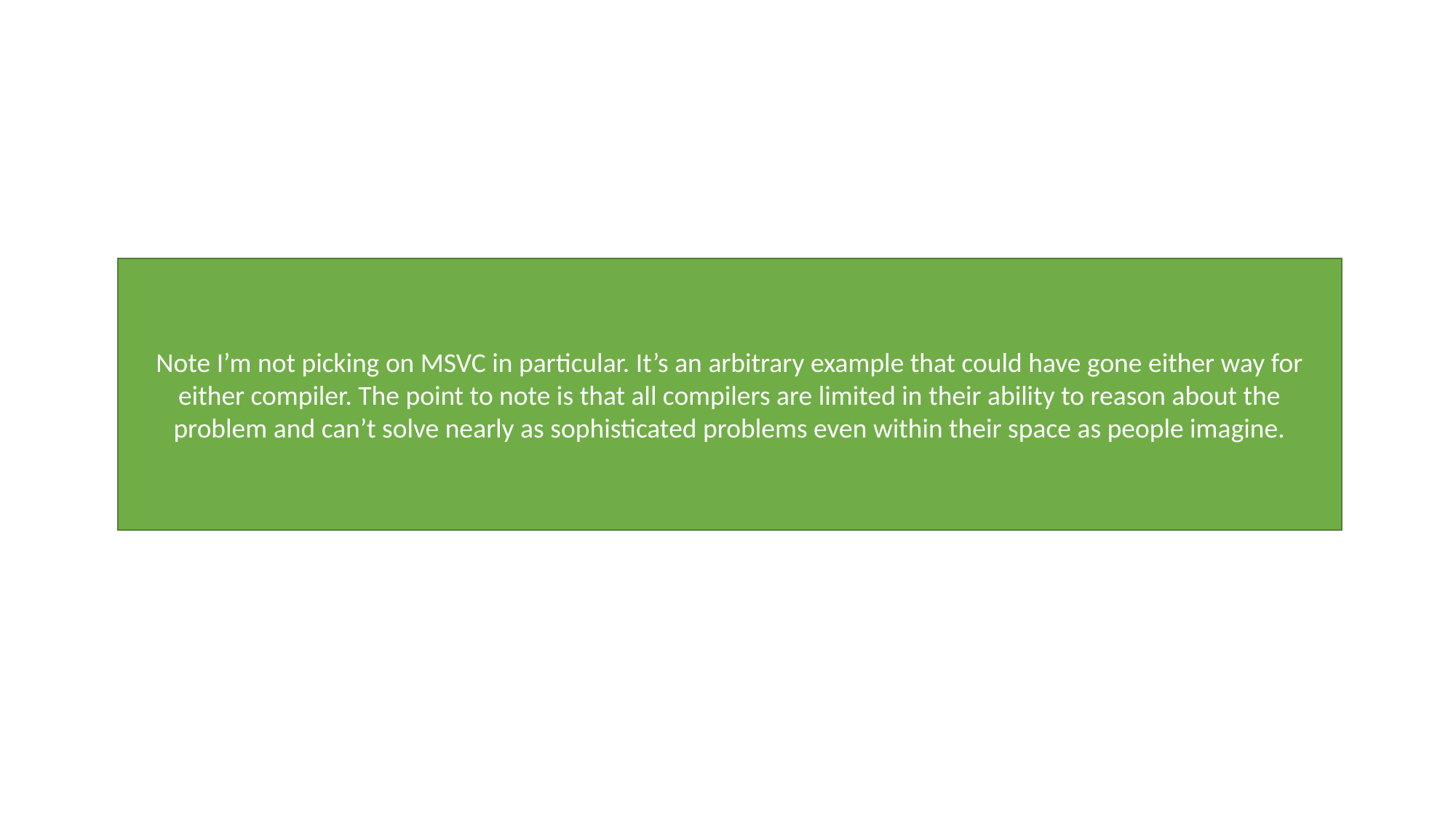

Note I’m not picking on MSVC in particular. It’s an arbitrary example that could have gone either way for either compiler. The point to note is that all compilers are limited in their ability to reason about the problem and can’t solve nearly as sophisticated problems even within their space as people imagine.